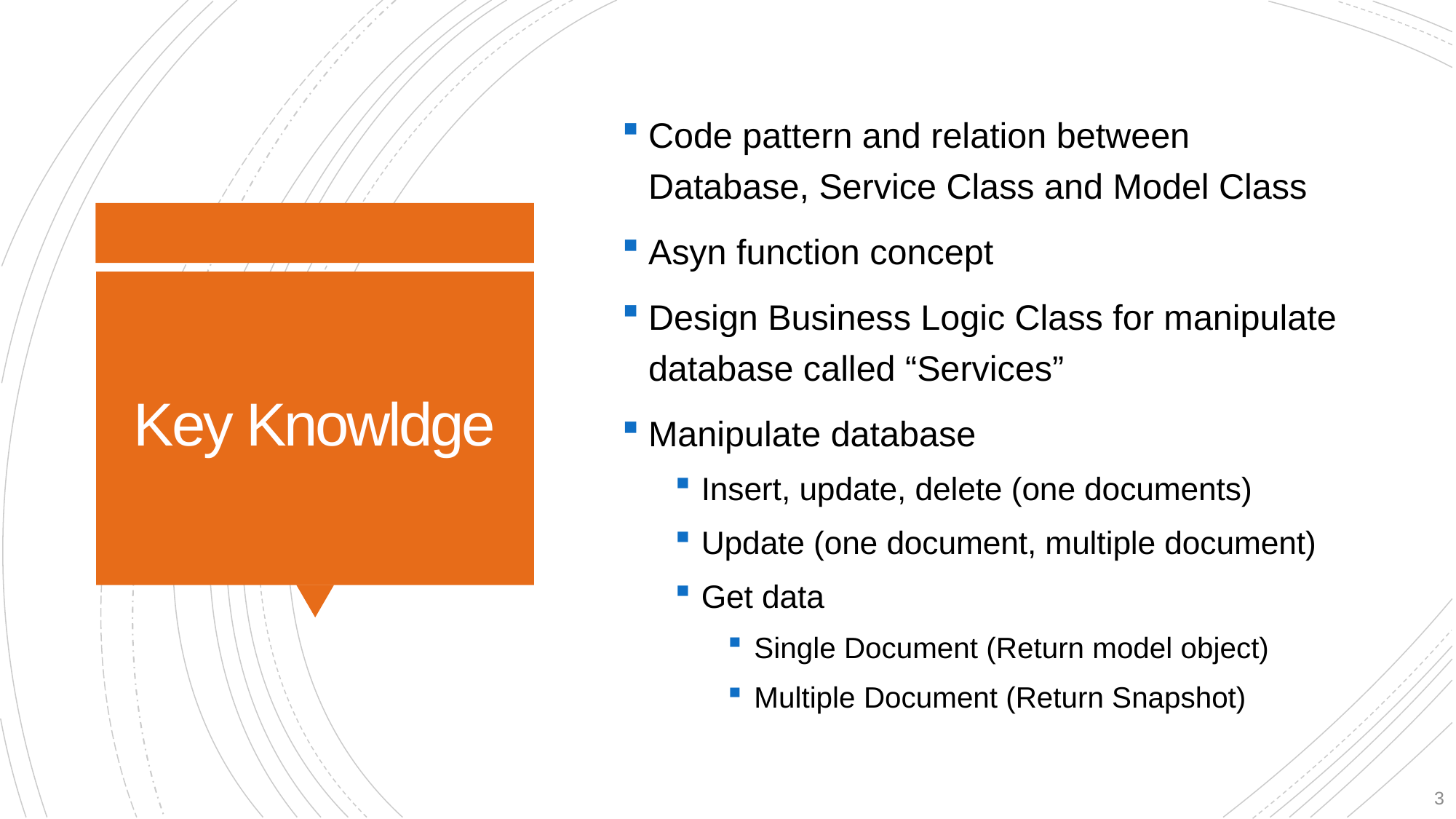

Code pattern and relation between Database, Service Class and Model Class
Asyn function concept
Design Business Logic Class for manipulate database called “Services”
Manipulate database
Insert, update, delete (one documents)
Update (one document, multiple document)
Get data
Single Document (Return model object)
Multiple Document (Return Snapshot)
# Key Knowldge
3